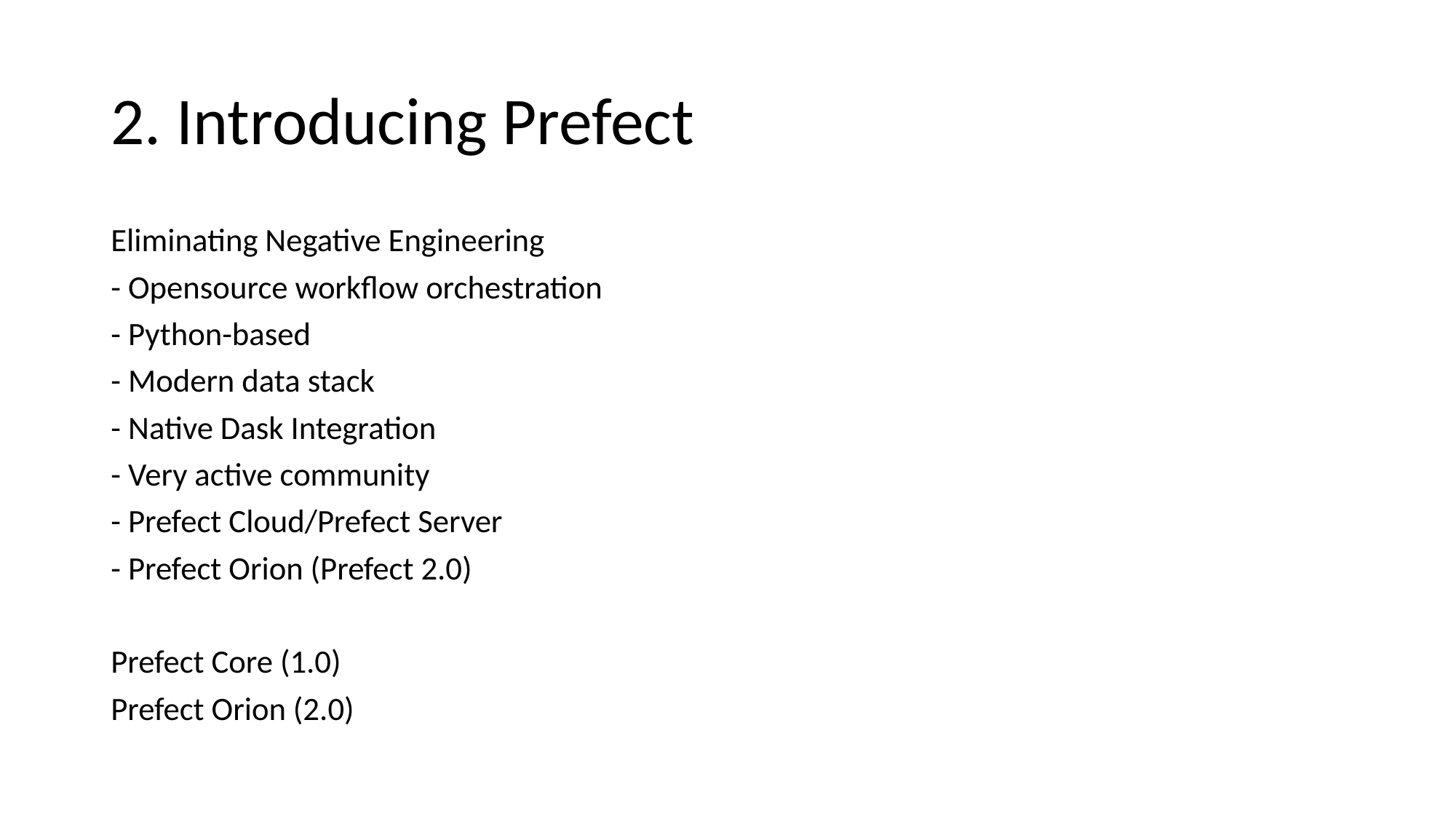

# 2. Introducing Prefect
Eliminating Negative Engineering
- Opensource workflow orchestration
- Python-based
- Modern data stack
- Native Dask Integration
- Very active community
- Prefect Cloud/Prefect Server
- Prefect Orion (Prefect 2.0)

Prefect Core (1.0)
Prefect Orion (2.0)